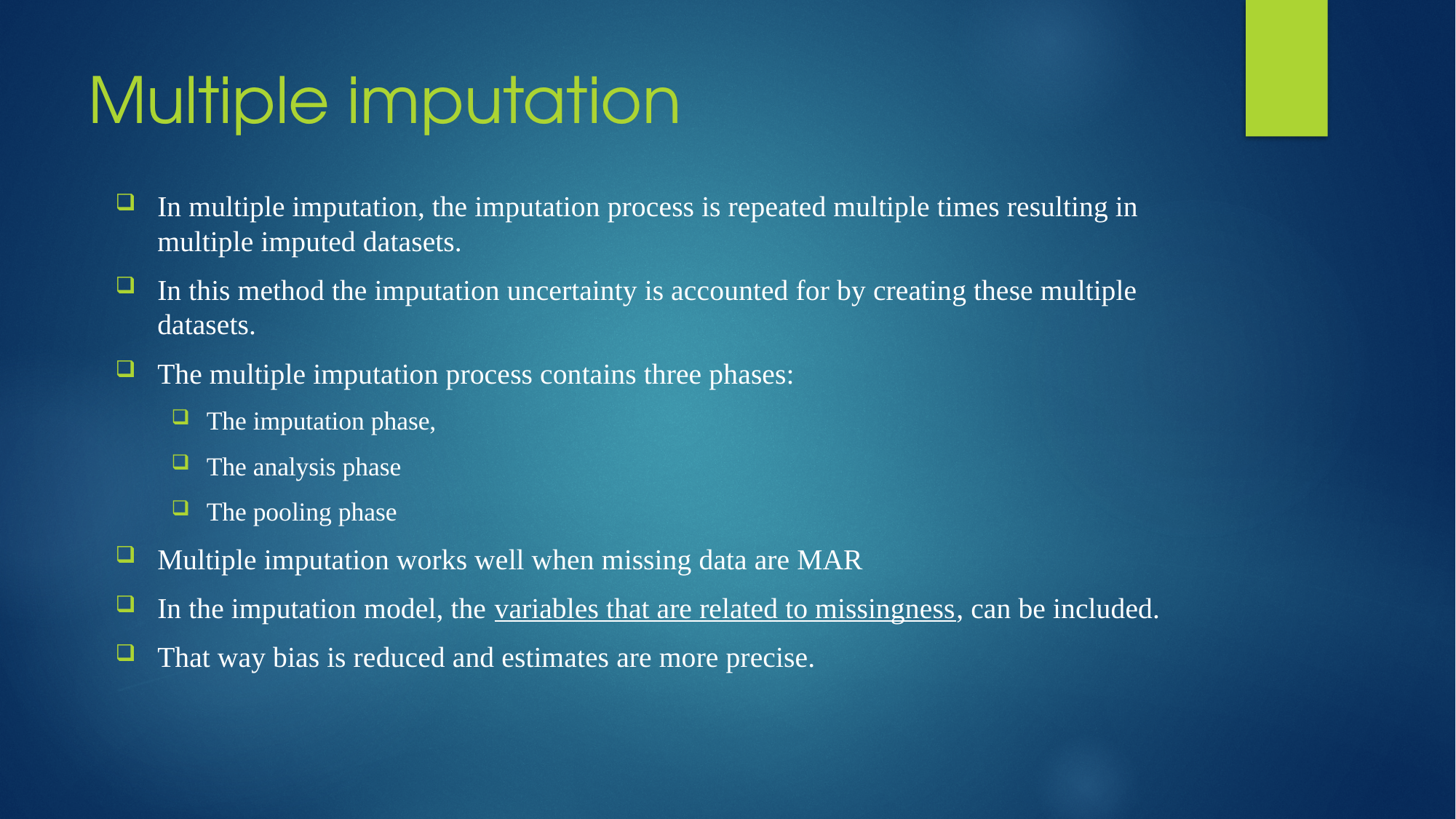

# Multiple imputation
In multiple imputation, the imputation process is repeated multiple times resulting in multiple imputed datasets.
In this method the imputation uncertainty is accounted for by creating these multiple datasets.
The multiple imputation process contains three phases:
The imputation phase,
The analysis phase
The pooling phase
Multiple imputation works well when missing data are MAR
In the imputation model, the variables that are related to missingness, can be included.
That way bias is reduced and estimates are more precise.